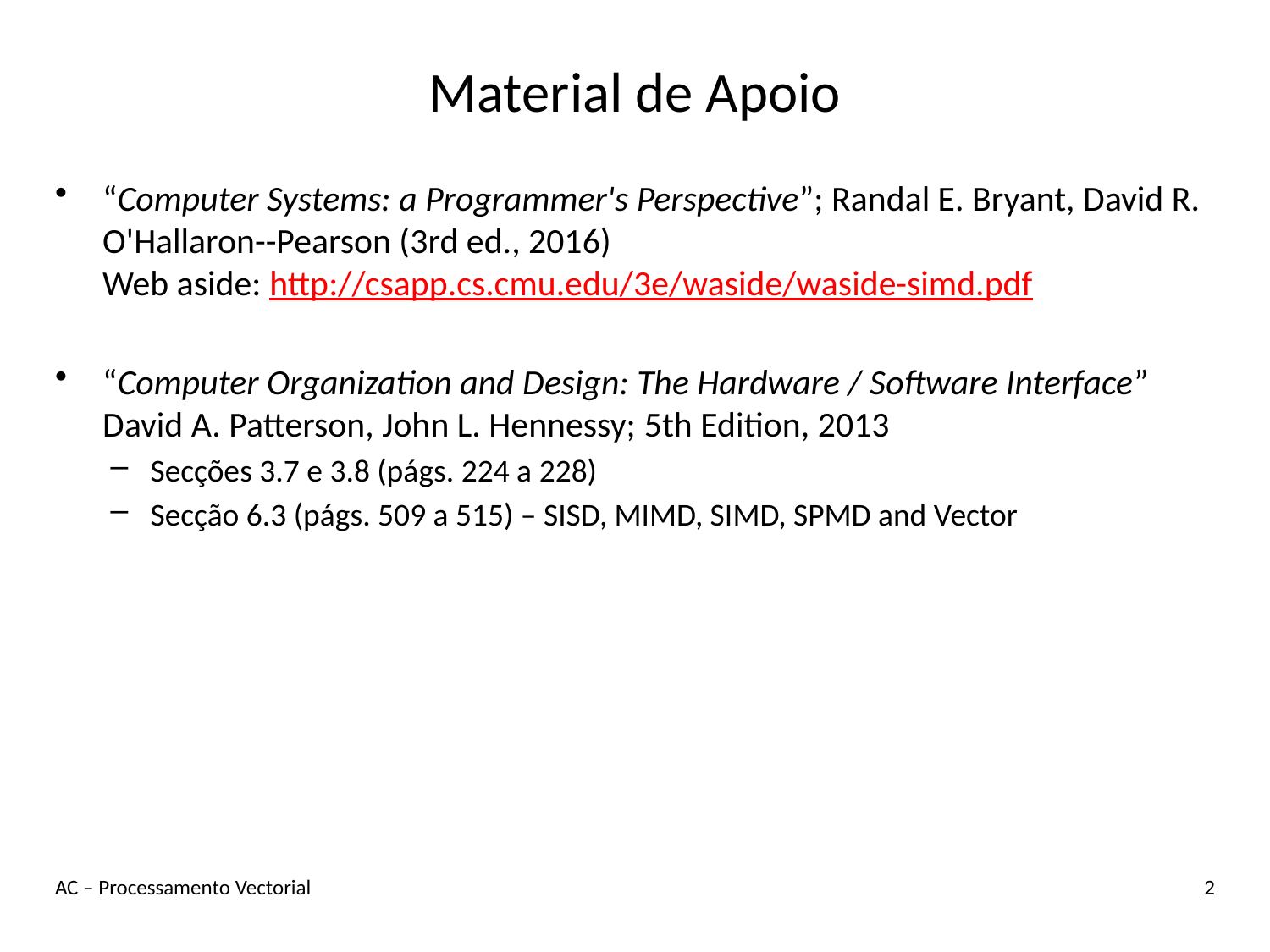

# Material de Apoio
“Computer Systems: a Programmer's Perspective”; Randal E. Bryant, David R. O'Hallaron--Pearson (3rd ed., 2016)
Web aside: http://csapp.cs.cmu.edu/3e/waside/waside-simd.pdf

“Computer Organization and Design: The Hardware / Software Interface”
David A. Patterson, John L. Hennessy; 5th Edition, 2013
Secções 3.7 e 3.8 (págs. 224 a 228)
Secção 6.3 (págs. 509 a 515) – SISD, MIMD, SIMD, SPMD and Vector

AC – Processamento Vectorial
2